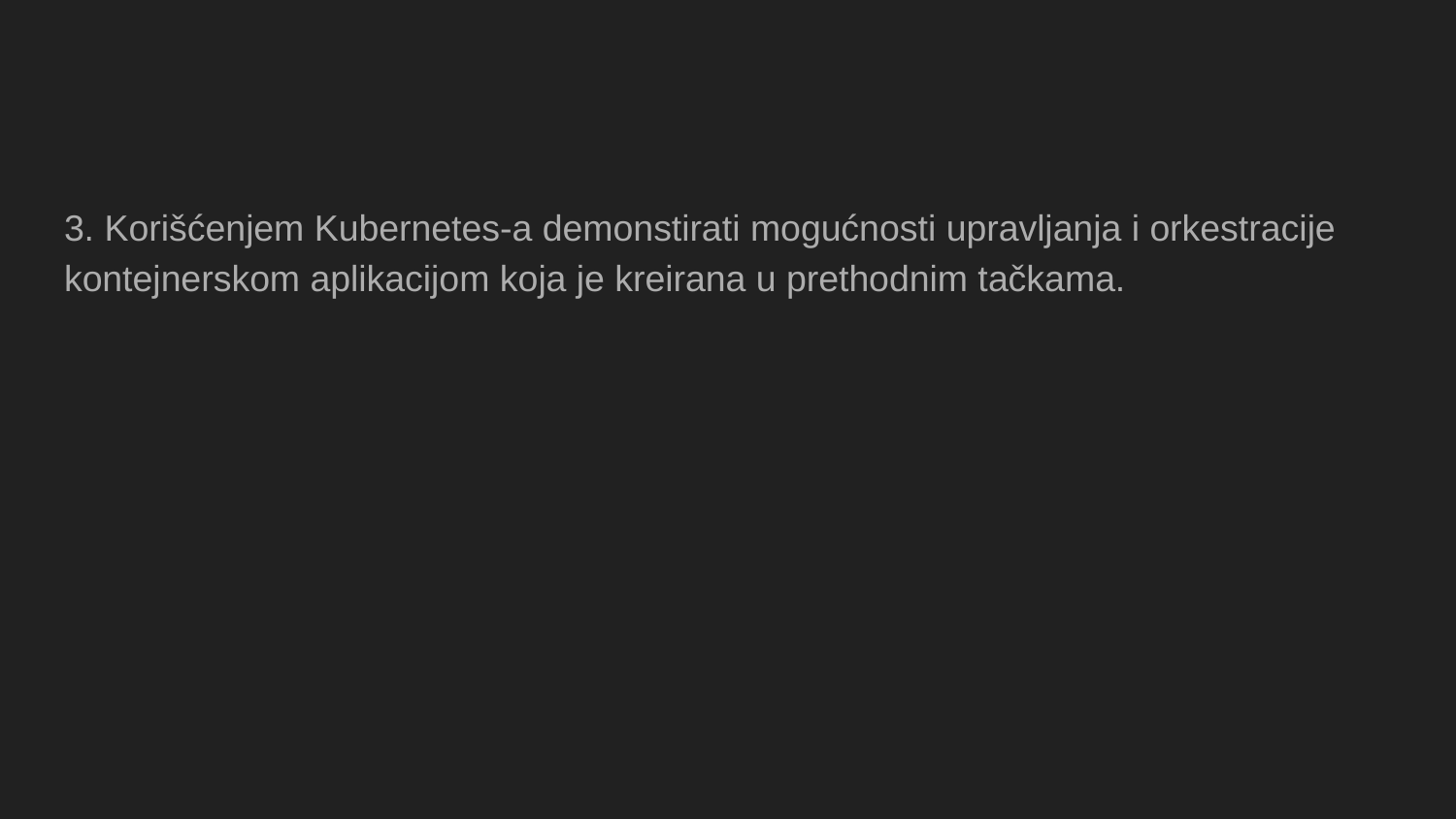

#
3. Korišćenjem Kubernetes-a demonstirati mogućnosti upravljanja i orkestracije kontejnerskom aplikacijom koja je kreirana u prethodnim tačkama.